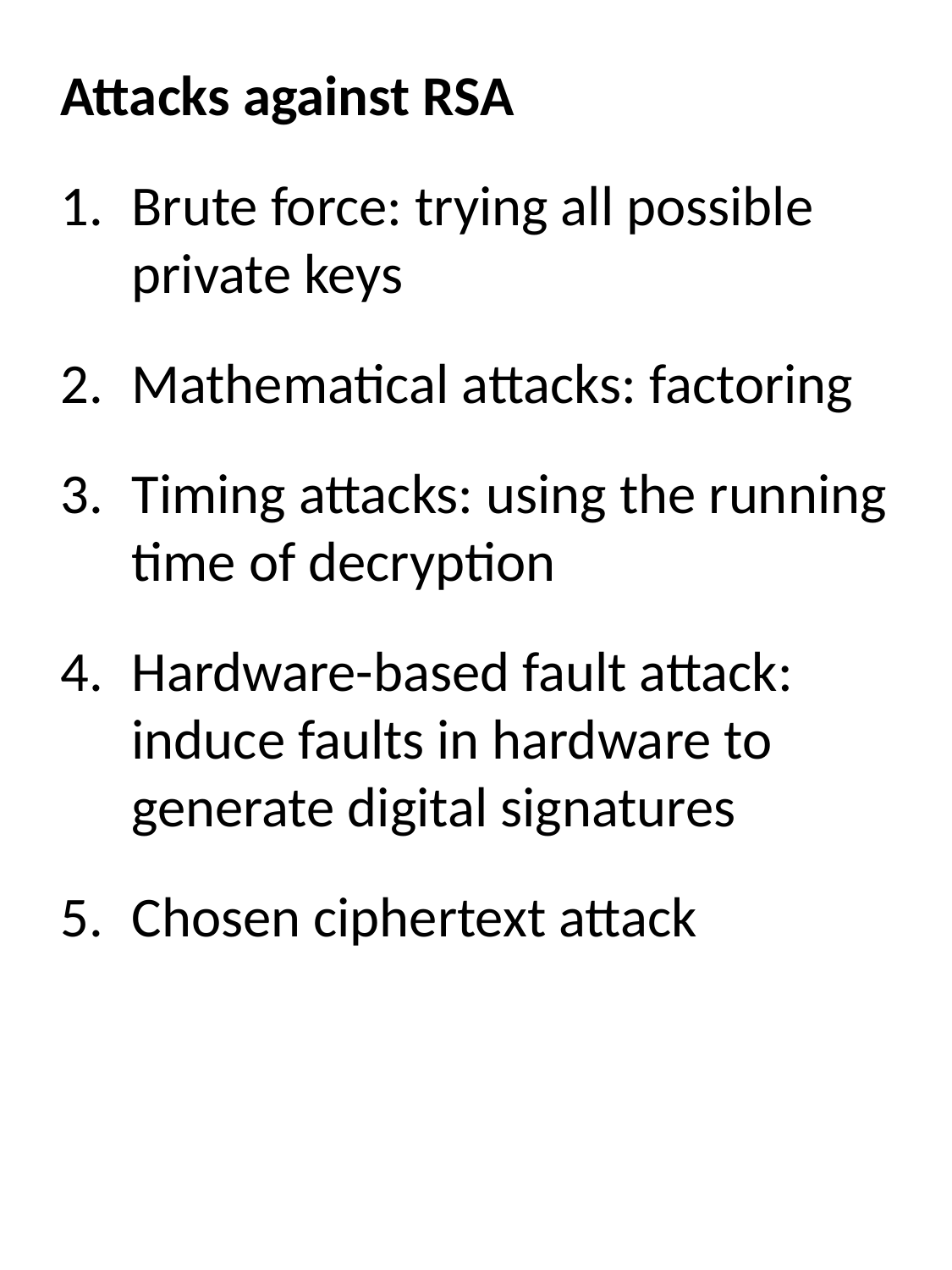

Attacks against RSA
Brute force: trying all possible private keys
Mathematical attacks: factoring
Timing attacks: using the running time of decryption
Hardware-based fault attack: induce faults in hardware to generate digital signatures
Chosen ciphertext attack